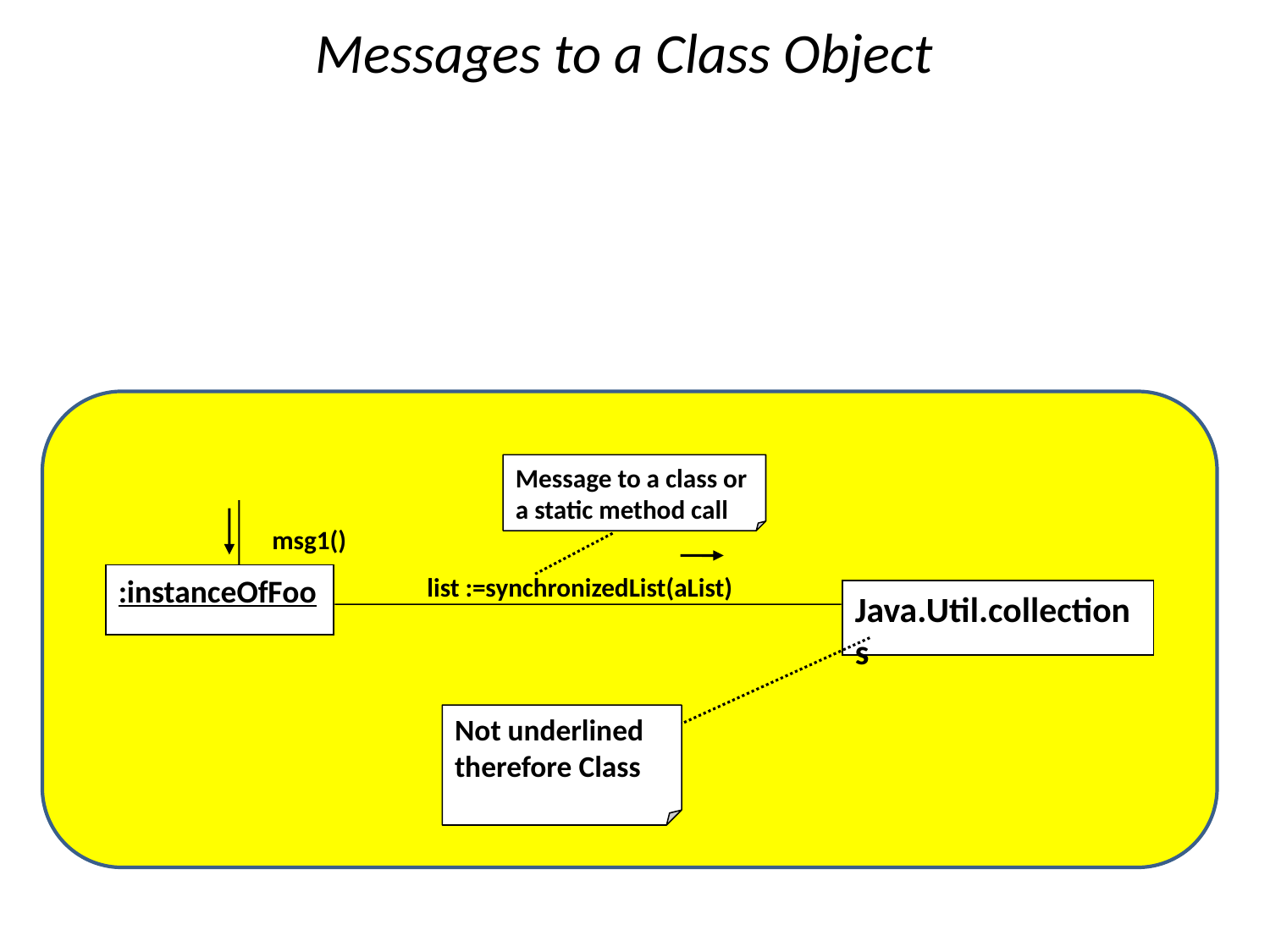

Messages to a Class Object

Message to a class or a static method call

msg1()

              list :=synchronizedList(aList)
:instanceOfFoo
Java.Util.collections

Not underlined therefore Class